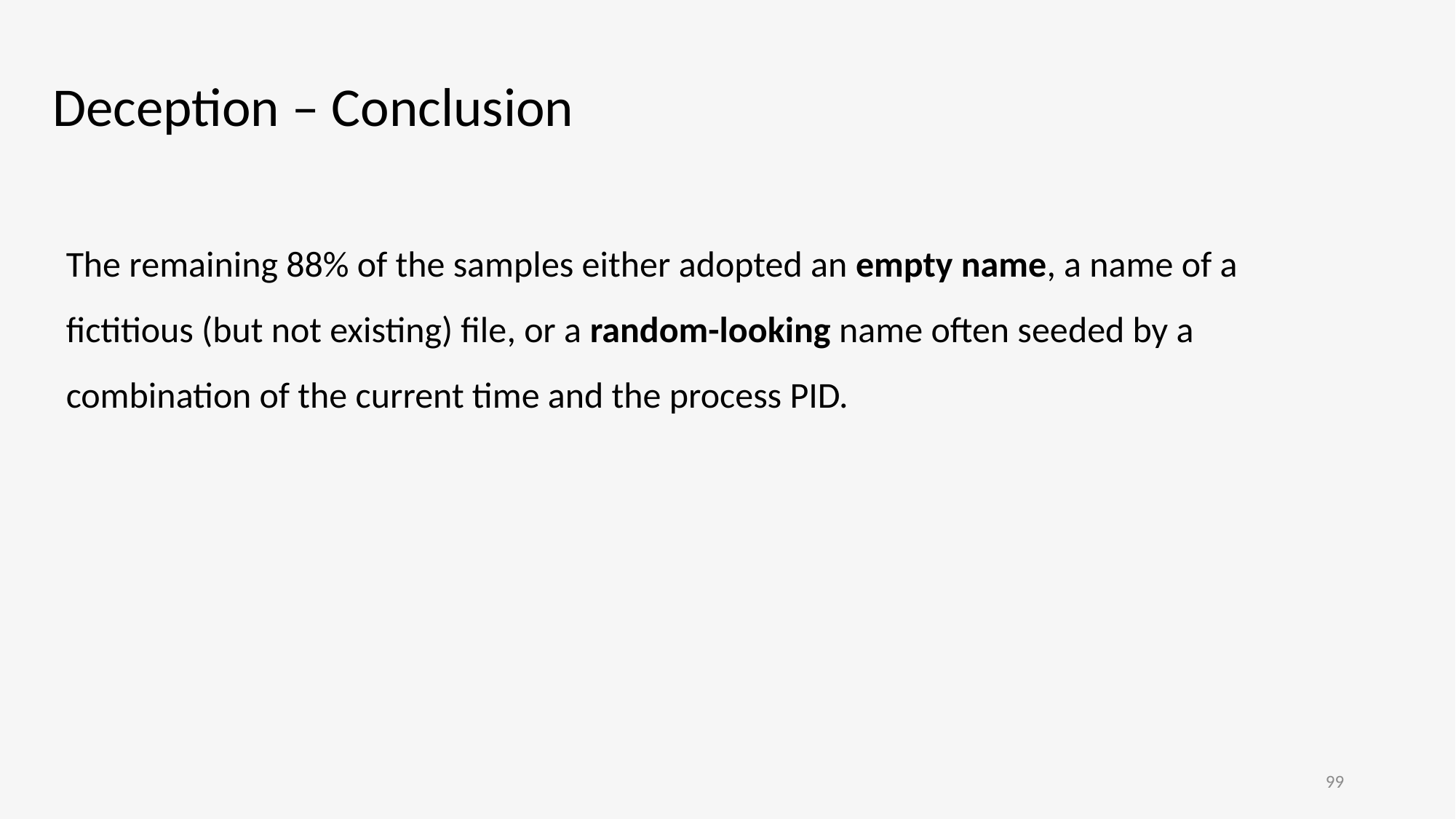

# Deception – Conclusion
The remaining 88% of the samples either adopted an empty name, a name of a fictitious (but not existing) file, or a random-looking name often seeded by a combination of the current time and the process PID.
99